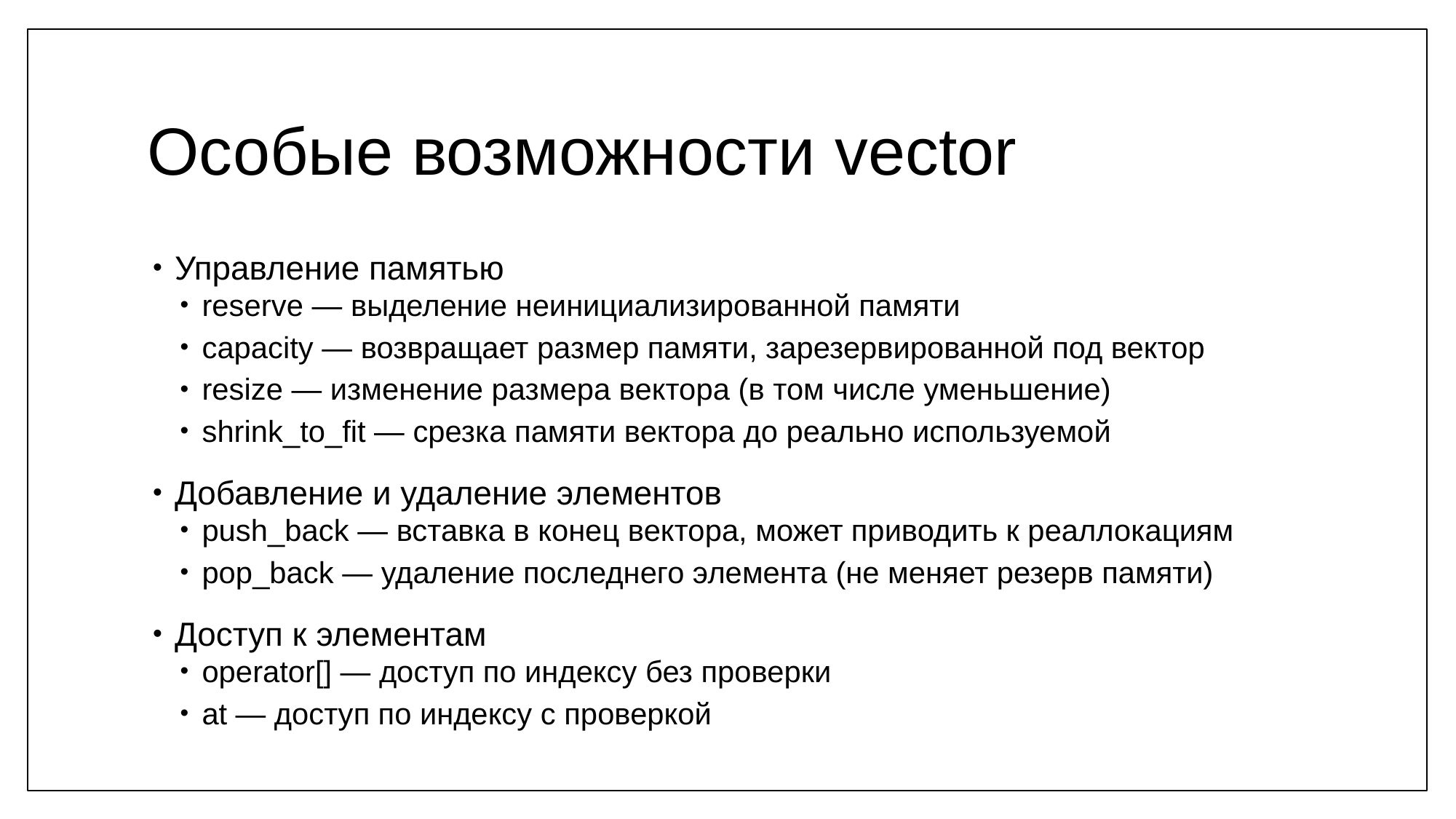

# Особые возможности vector
Управление памятью
reserve ― выделение неинициализированной памяти
capacity ― возвращает размер памяти, зарезервированной под вектор
resize ― изменение размера вектора (в том числе уменьшение)
shrink_to_fit ― срезка памяти вектора до реально используемой
Добавление и удаление элементов
push_back ― вставка в конец вектора, может приводить к реаллокациям
pop_back ― удаление последнего элемента (не меняет резерв памяти)
Доступ к элементам
operator[] ― доступ по индексу без проверки
at ― доступ по индексу с проверкой